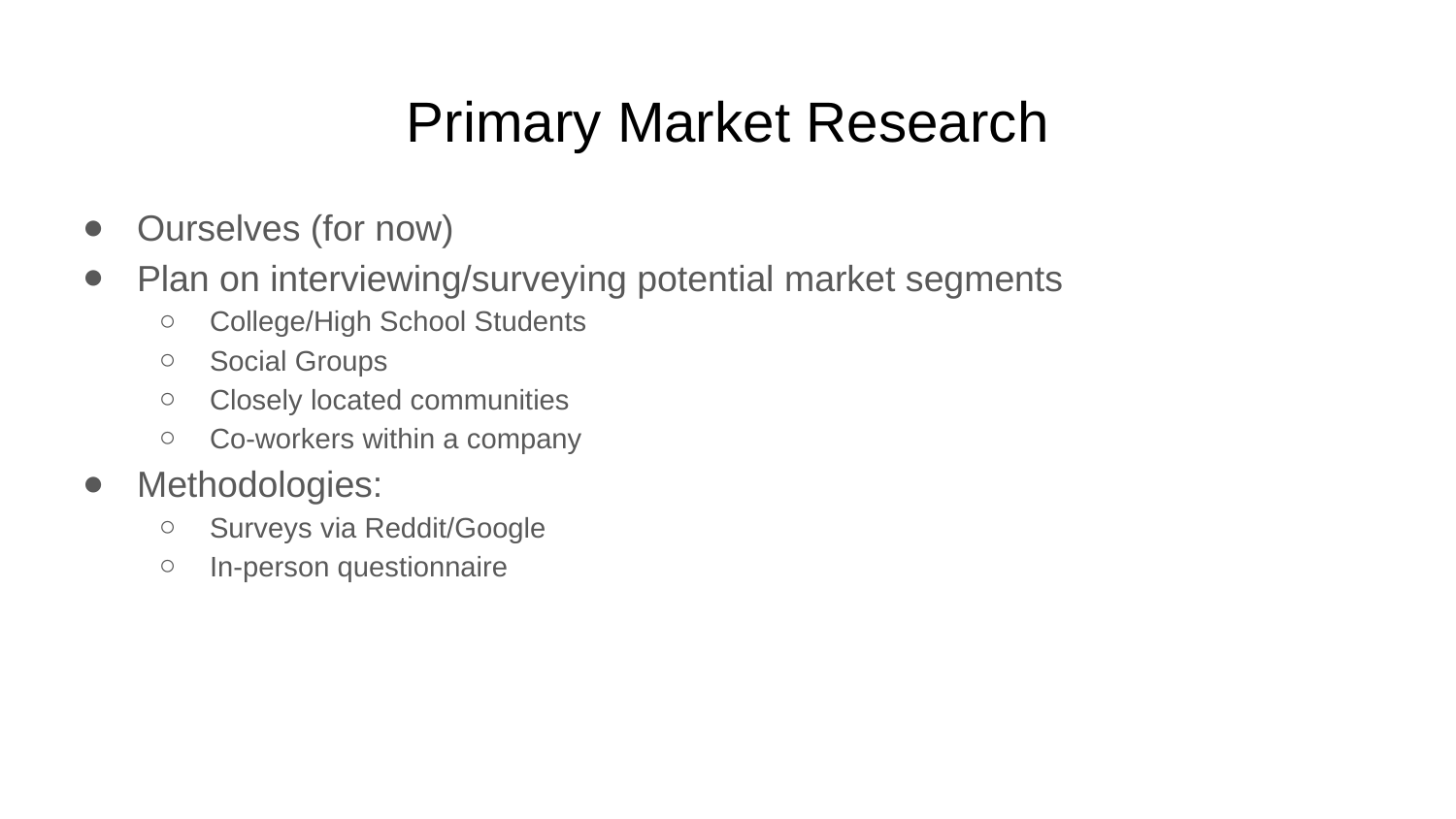

# Primary Market Research
Ourselves (for now)
Plan on interviewing/surveying potential market segments
College/High School Students
Social Groups
Closely located communities
Co-workers within a company
Methodologies:
Surveys via Reddit/Google
In-person questionnaire